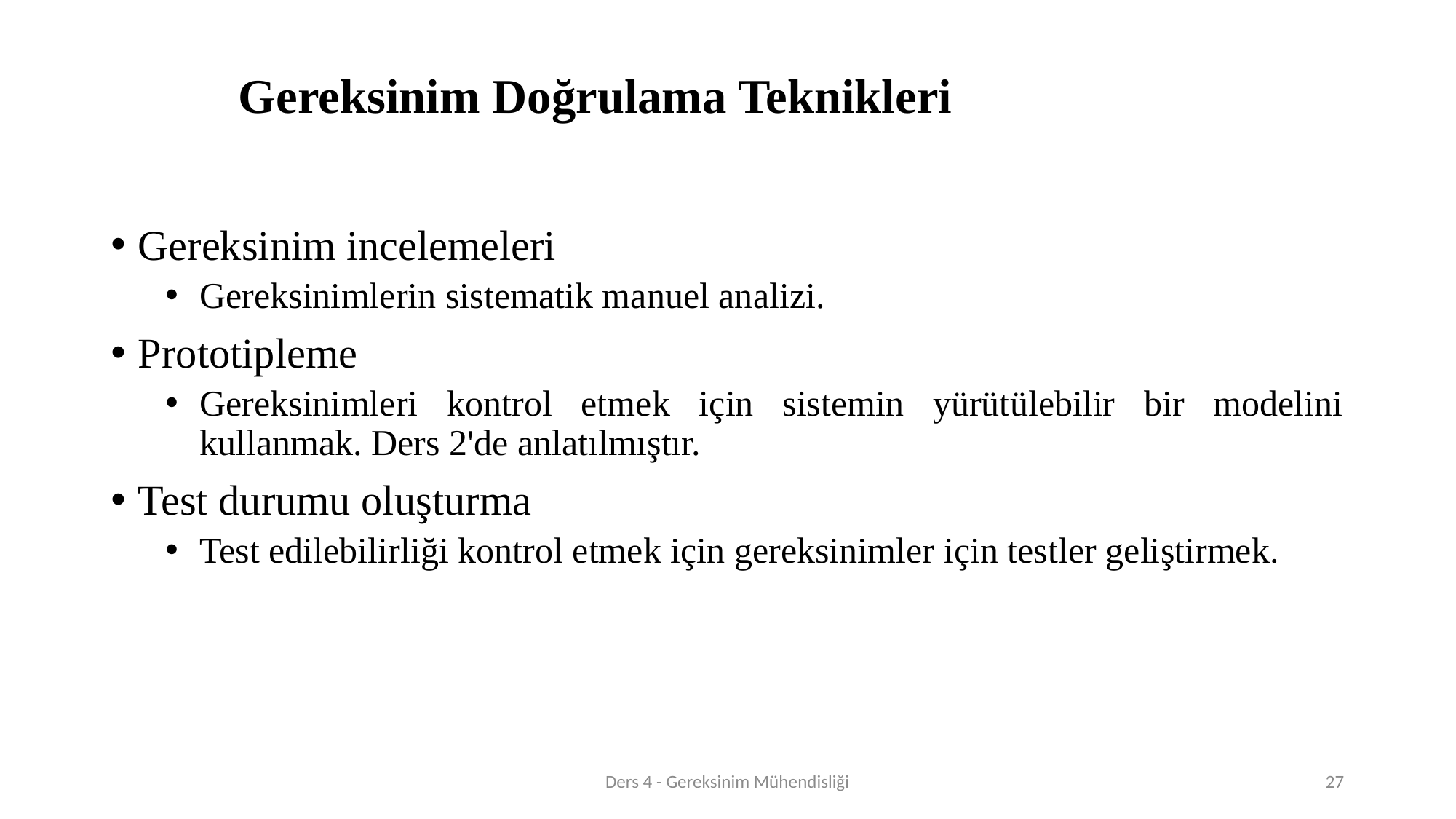

# Gereksinim Doğrulama Teknikleri
Gereksinim incelemeleri
Gereksinimlerin sistematik manuel analizi.
Prototipleme
Gereksinimleri kontrol etmek için sistemin yürütülebilir bir modelini kullanmak. Ders 2'de anlatılmıştır.
Test durumu oluşturma
Test edilebilirliği kontrol etmek için gereksinimler için testler geliştirmek.
Ders 4 - Gereksinim Mühendisliği
27